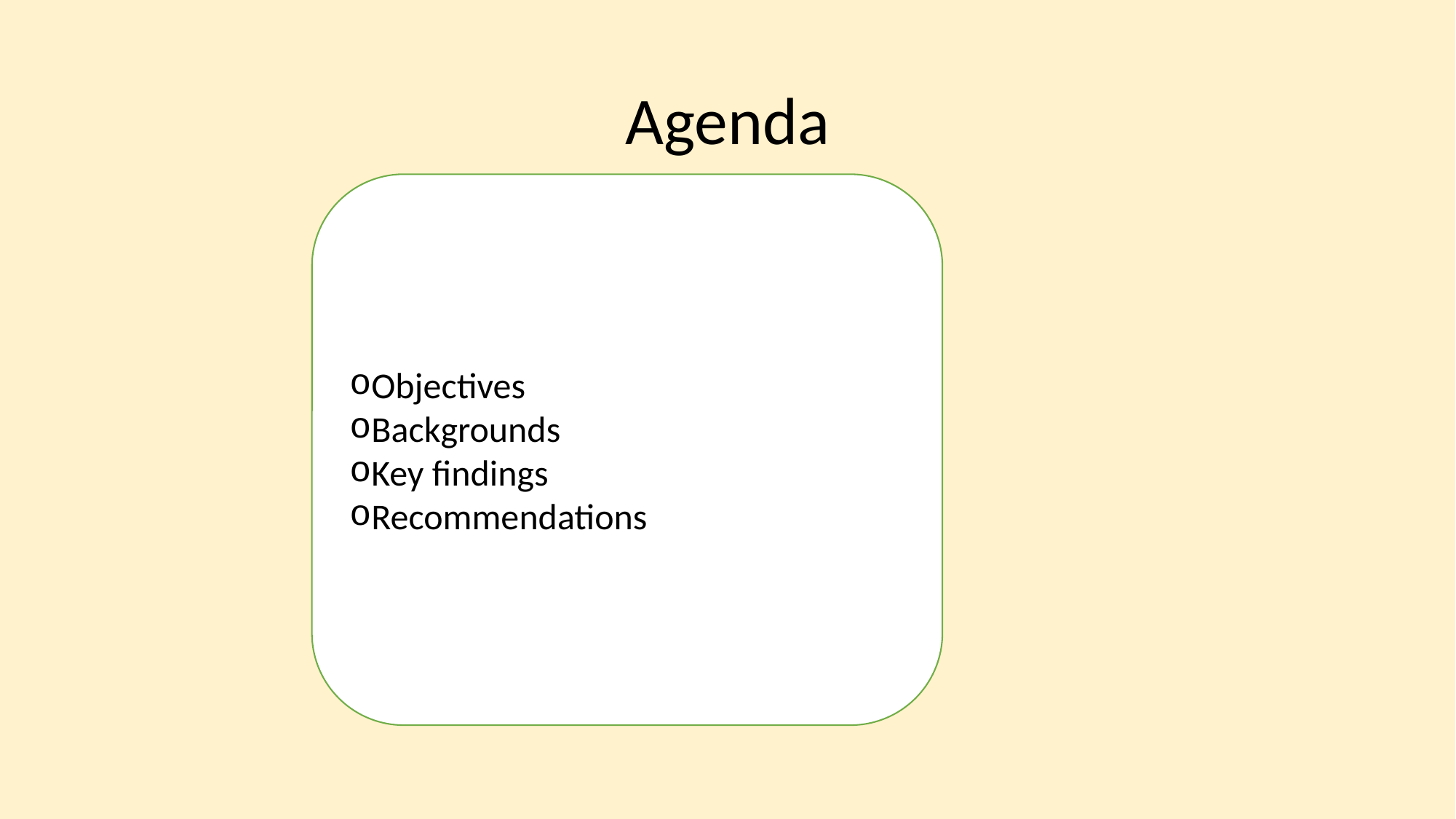

# Agenda
Objectives
Backgrounds
Key findings
Recommendations